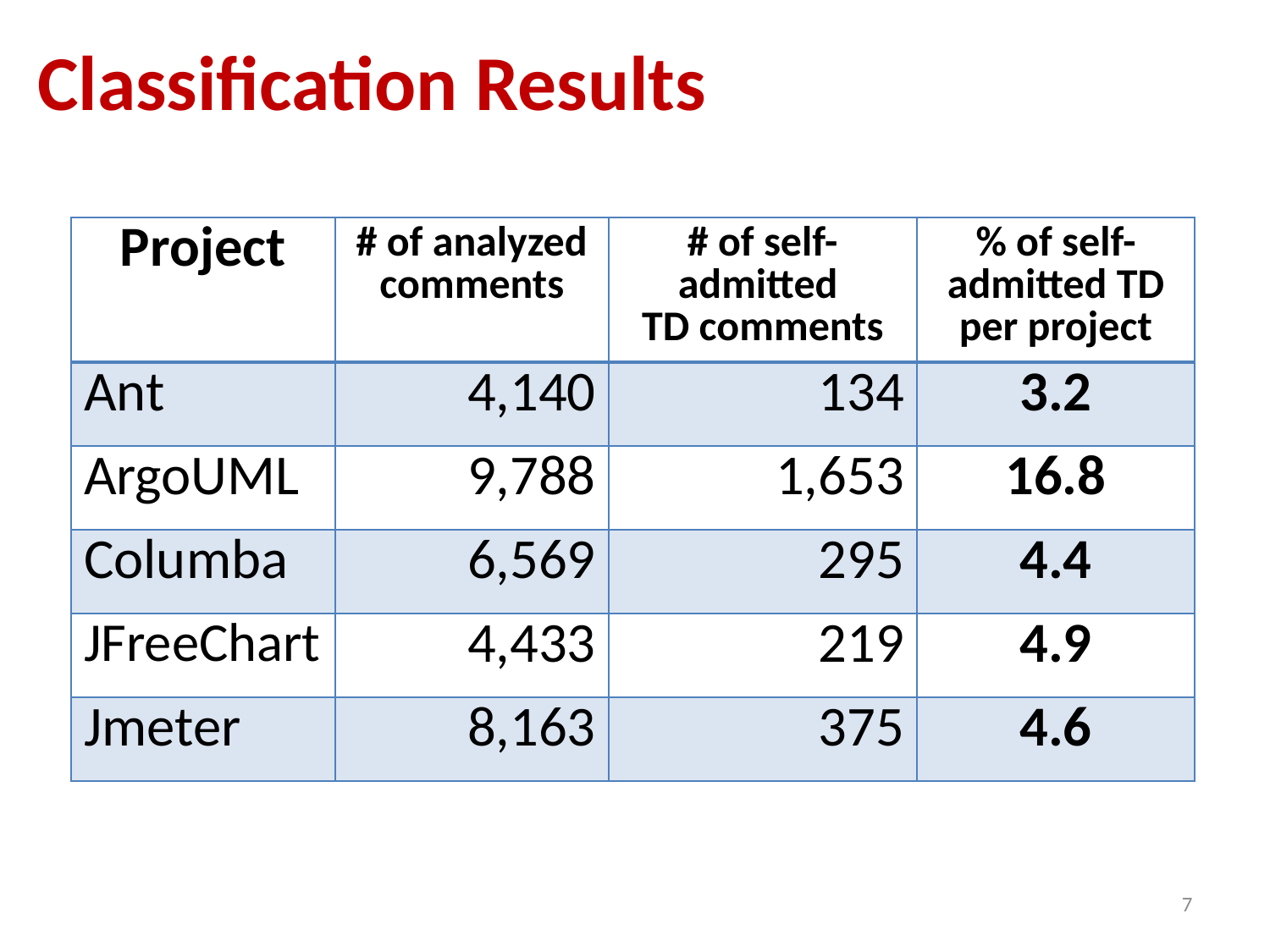

# Classification Results
| Project | # of analyzed comments | # of self-admitted TD comments | % of self-admitted TD per project |
| --- | --- | --- | --- |
| Ant | 4,140 | 134 | 3.2 |
| ArgoUML | 9,788 | 1,653 | 16.8 |
| Columba | 6,569 | 295 | 4.4 |
| JFreeChart | 4,433 | 219 | 4.9 |
| Jmeter | 8,163 | 375 | 4.6 |
7